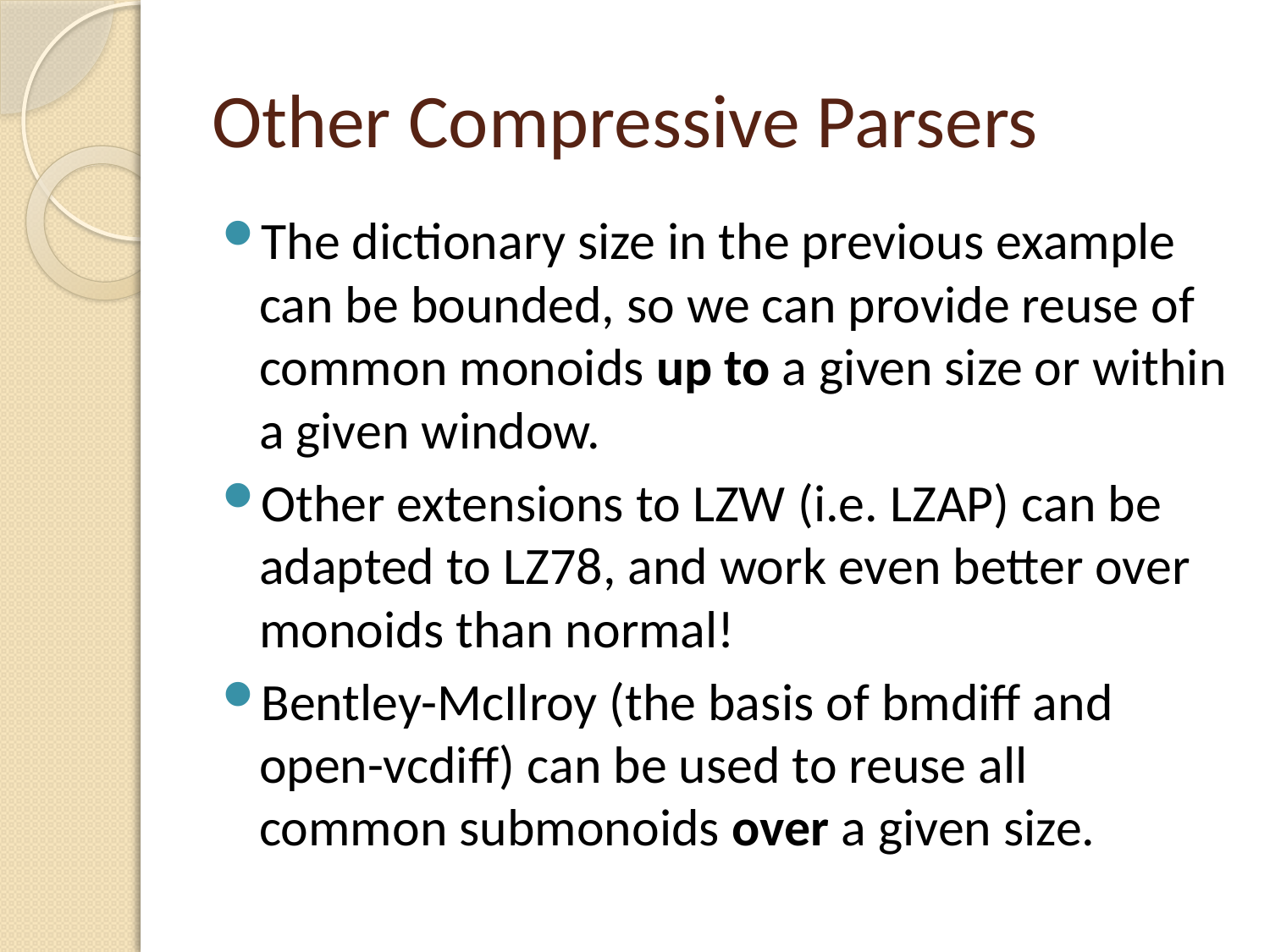

# Other Compressive Parsers
The dictionary size in the previous example can be bounded, so we can provide reuse of common monoids up to a given size or within a given window.
Other extensions to LZW (i.e. LZAP) can be adapted to LZ78, and work even better over monoids than normal!
Bentley-McIlroy (the basis of bmdiff and open-vcdiff) can be used to reuse all common submonoids over a given size.